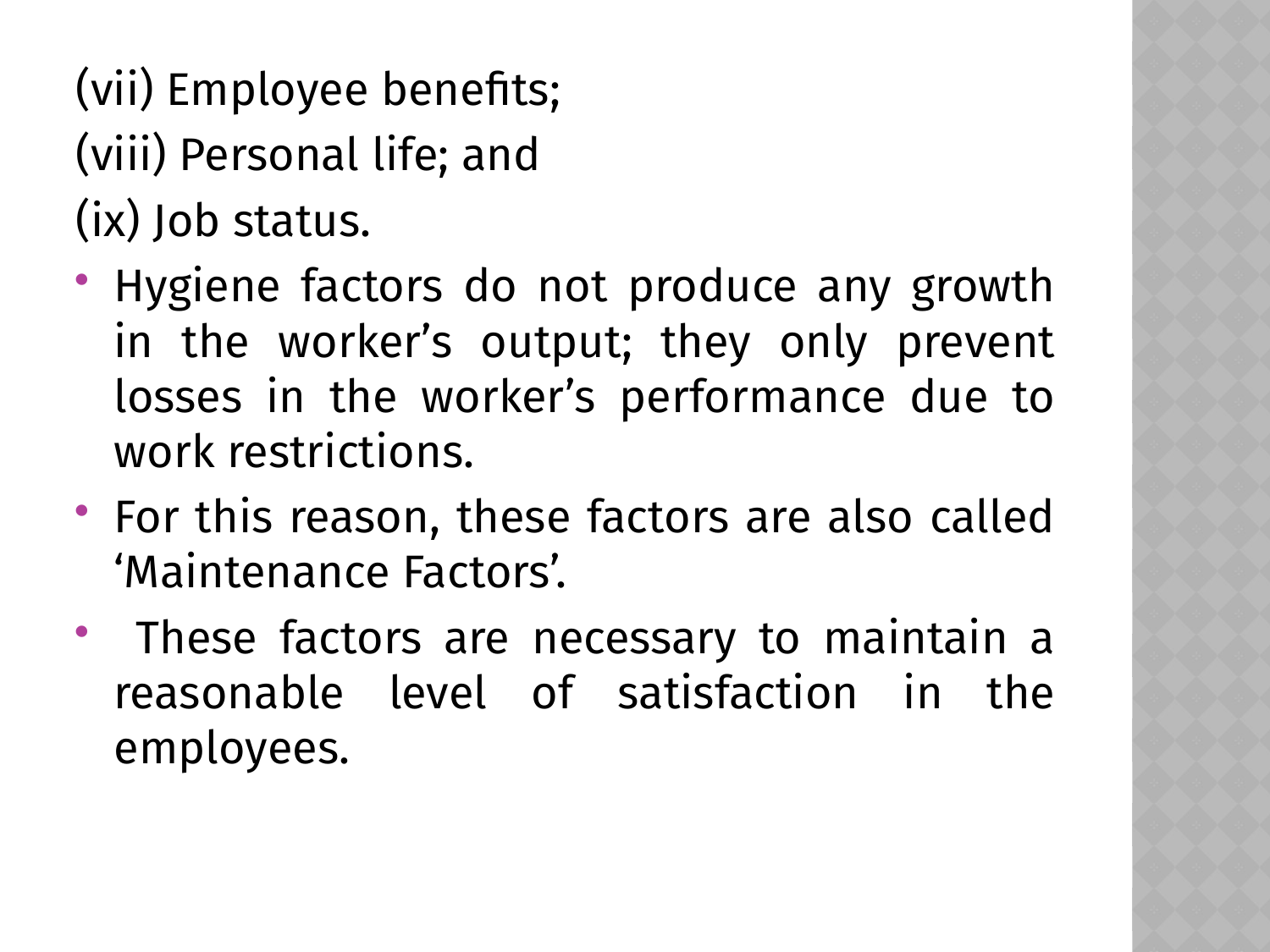

(vii) Employee benefits;
(viii) Personal life; and
(ix) Job status.
Hygiene factors do not produce any growth in the worker’s output; they only prevent losses in the worker’s performance due to work restrictions.
For this reason, these factors are also called ‘Maintenance Factors’.
 These factors are necessary to maintain a reasonable level of satisfaction in the employees.